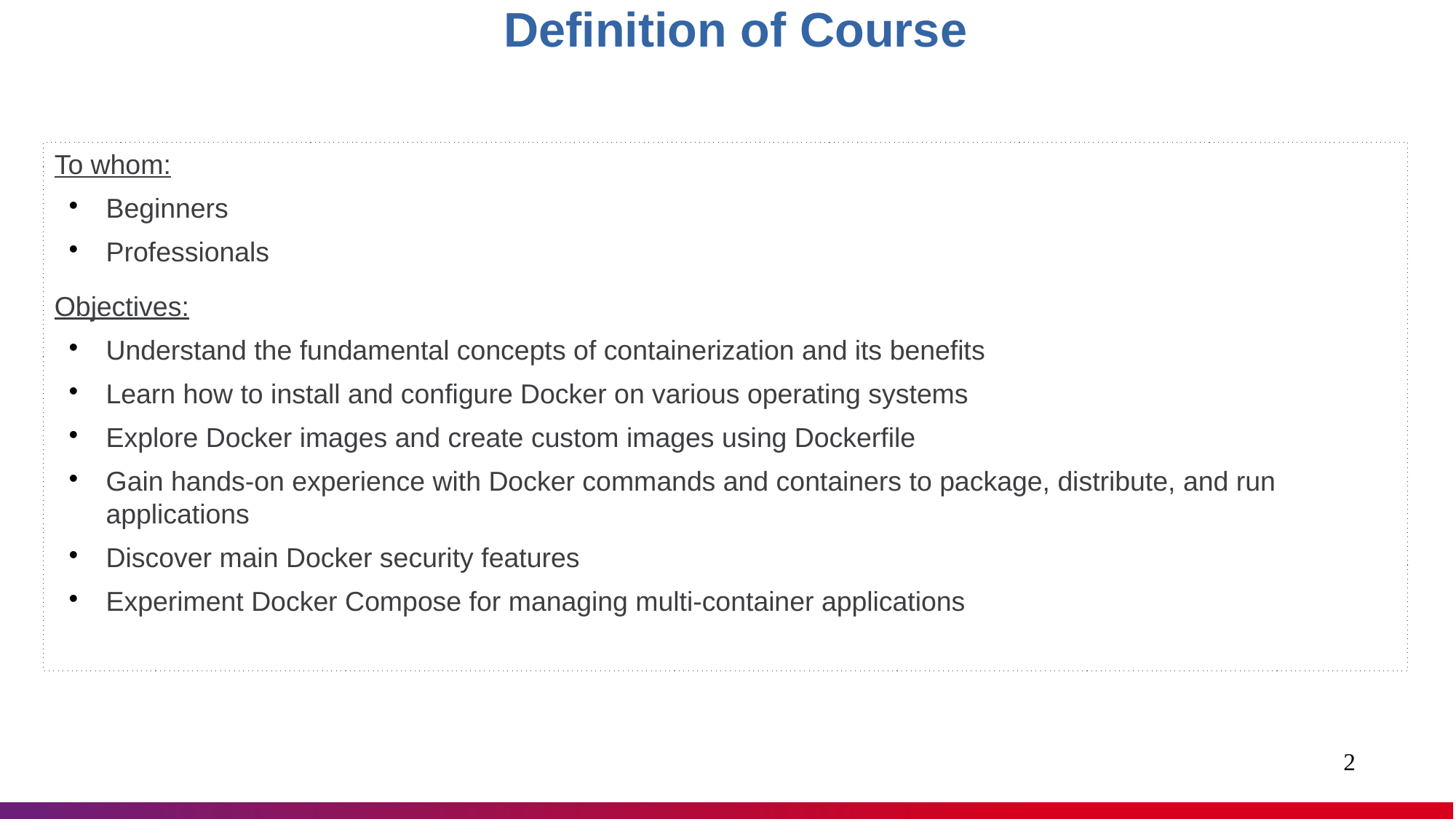

Definition of Course
To whom:
Beginners
Professionals
Objectives:
Understand the fundamental concepts of containerization and its benefits
Learn how to install and configure Docker on various operating systems
Explore Docker images and create custom images using Dockerfile
Gain hands-on experience with Docker commands and containers to package, distribute, and run applications
Discover main Docker security features
Experiment Docker Compose for managing multi-container applications
2